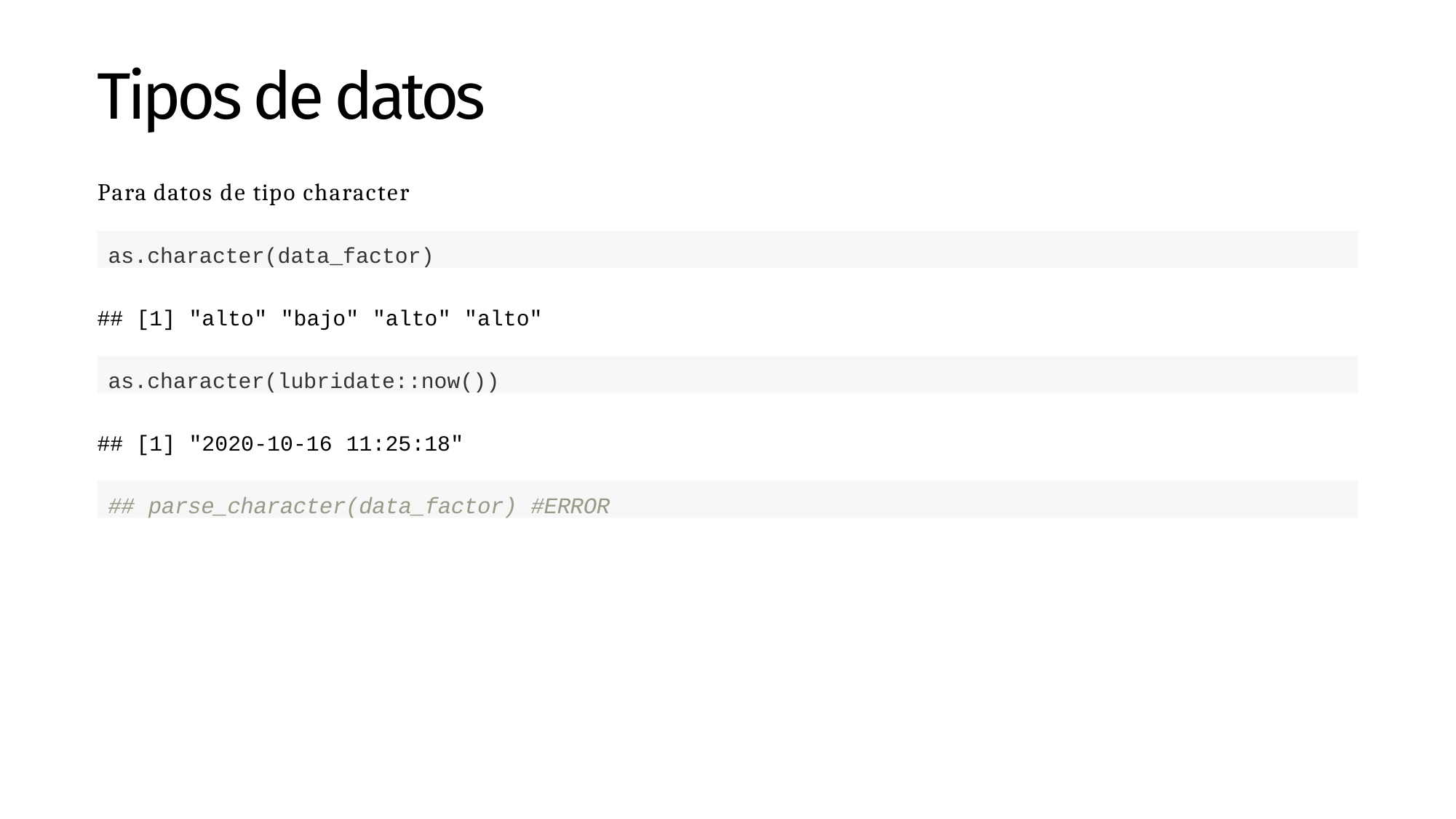

Tipos de datos
Para datos de tipo character
as.character(data_factor)
## [1] "alto" "bajo" "alto" "alto"
as.character(lubridate::now())
## [1] "2020-10-16 11:25:18"
## parse_character(data_factor) #ERROR